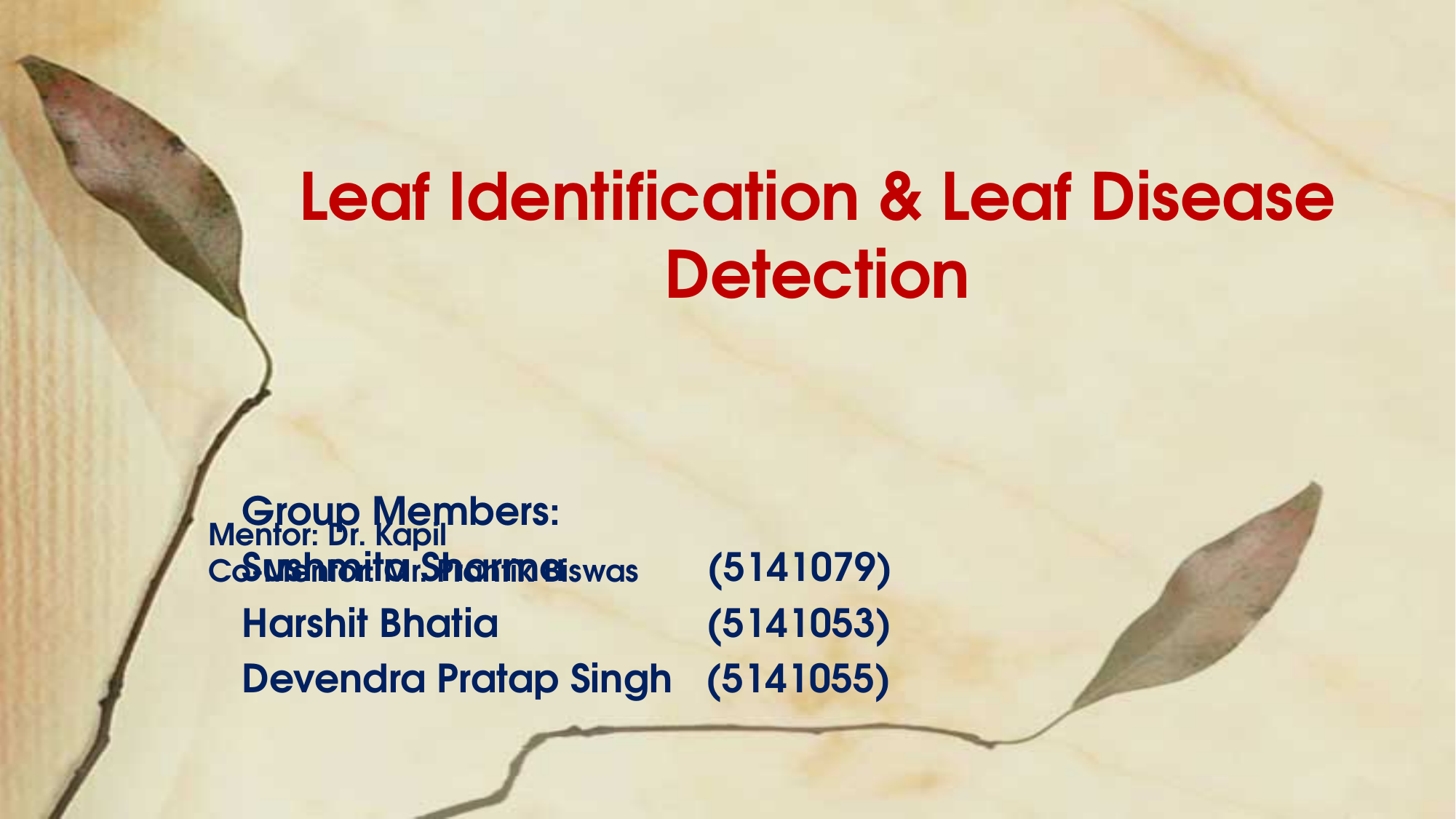

# Leaf Identification & Leaf Disease Detection

					Group Members:
					Sushmita Sharma             (5141079)
					Harshit Bhatia                   (5141053)
					Devendra Pratap Singh   (5141055)

Mentor: Dr. Kapil
Co-Mentor: Mr. Prantik Biswas